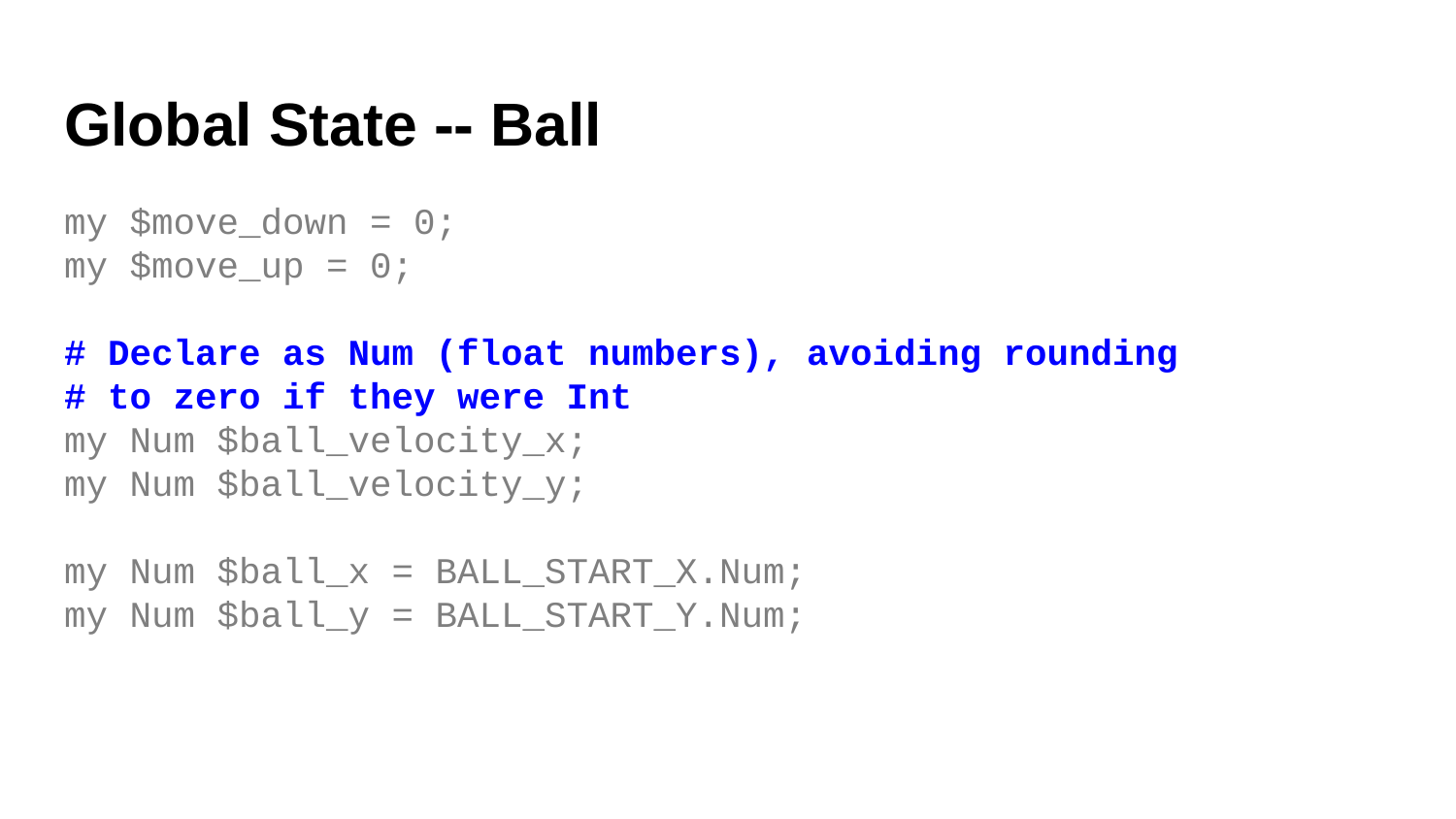

# Global State -- Ball
my $move_down = 0;
my $move_up = 0;

# Declare as Num (float numbers), avoiding rounding
# to zero if they were Int
my Num $ball_velocity_x;
my Num $ball_velocity_y;

my Num $ball_x = BALL_START_X.Num;
my Num $ball_y = BALL_START_Y.Num;